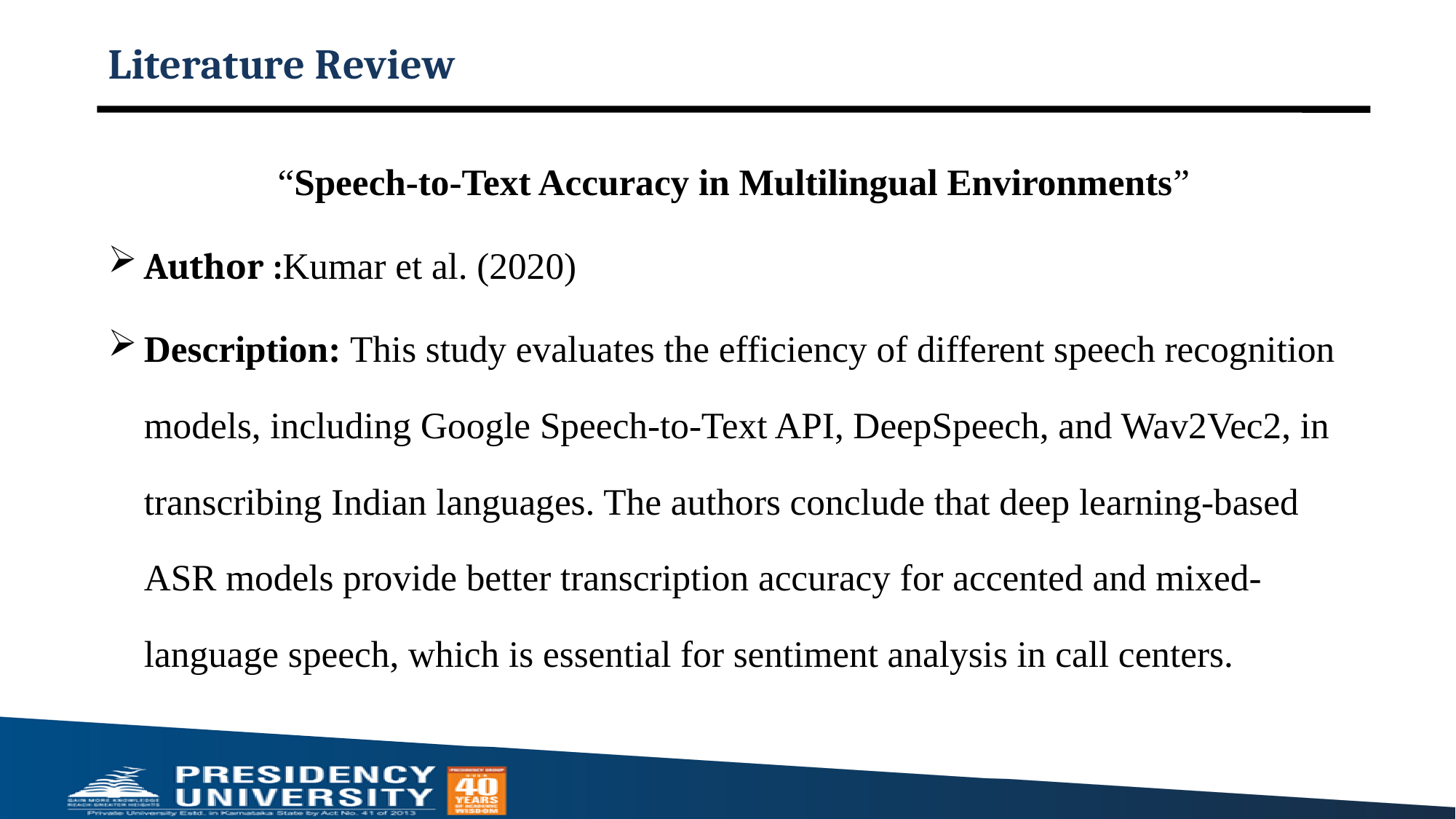

# Literature Review
“Speech-to-Text Accuracy in Multilingual Environments”
Author :Kumar et al. (2020)
Description: This study evaluates the efficiency of different speech recognition models, including Google Speech-to-Text API, DeepSpeech, and Wav2Vec2, in transcribing Indian languages. The authors conclude that deep learning-based ASR models provide better transcription accuracy for accented and mixed-language speech, which is essential for sentiment analysis in call centers.